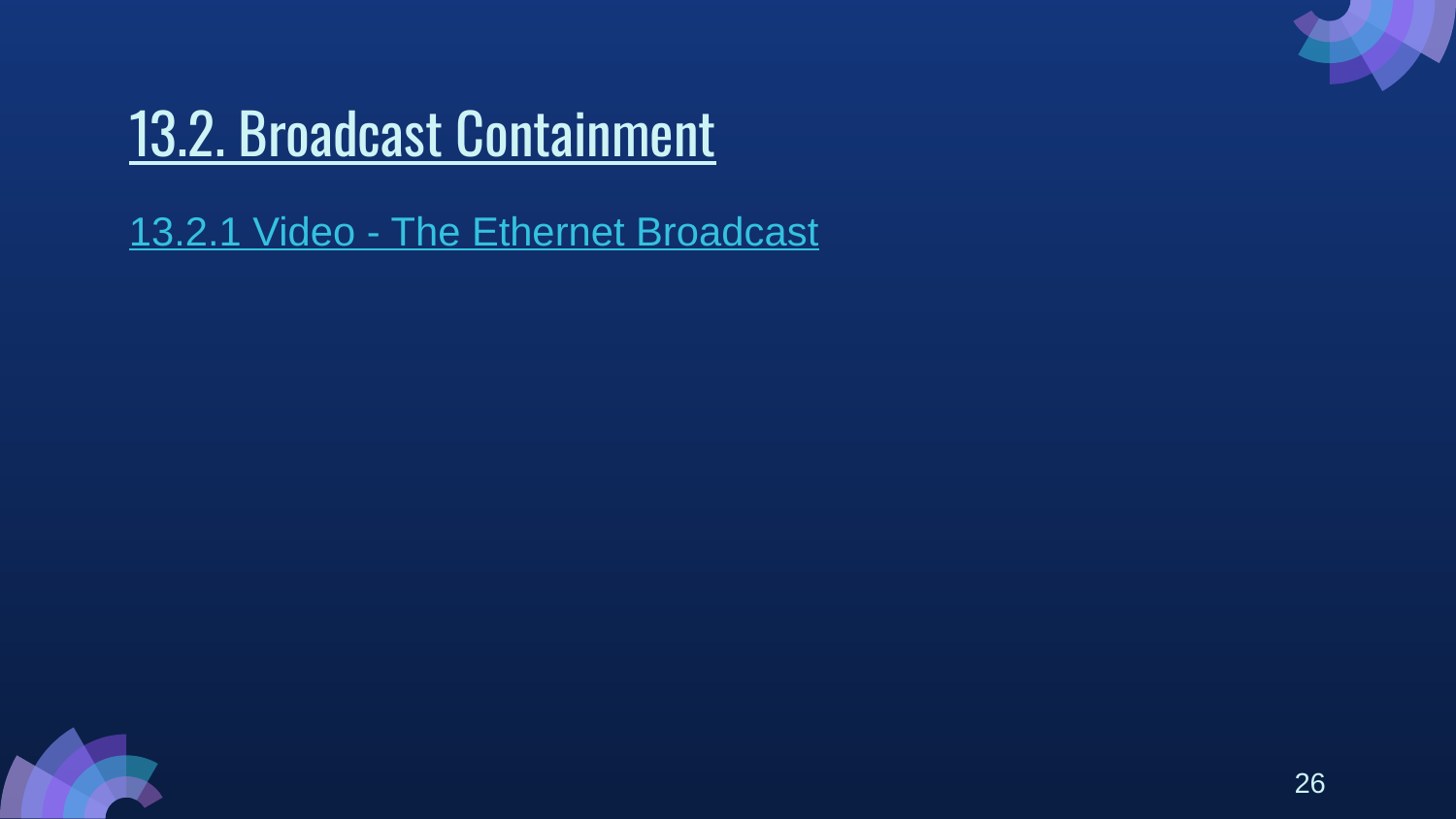

# 13.2. Broadcast Containment
13.2.1 Video - The Ethernet Broadcast

26